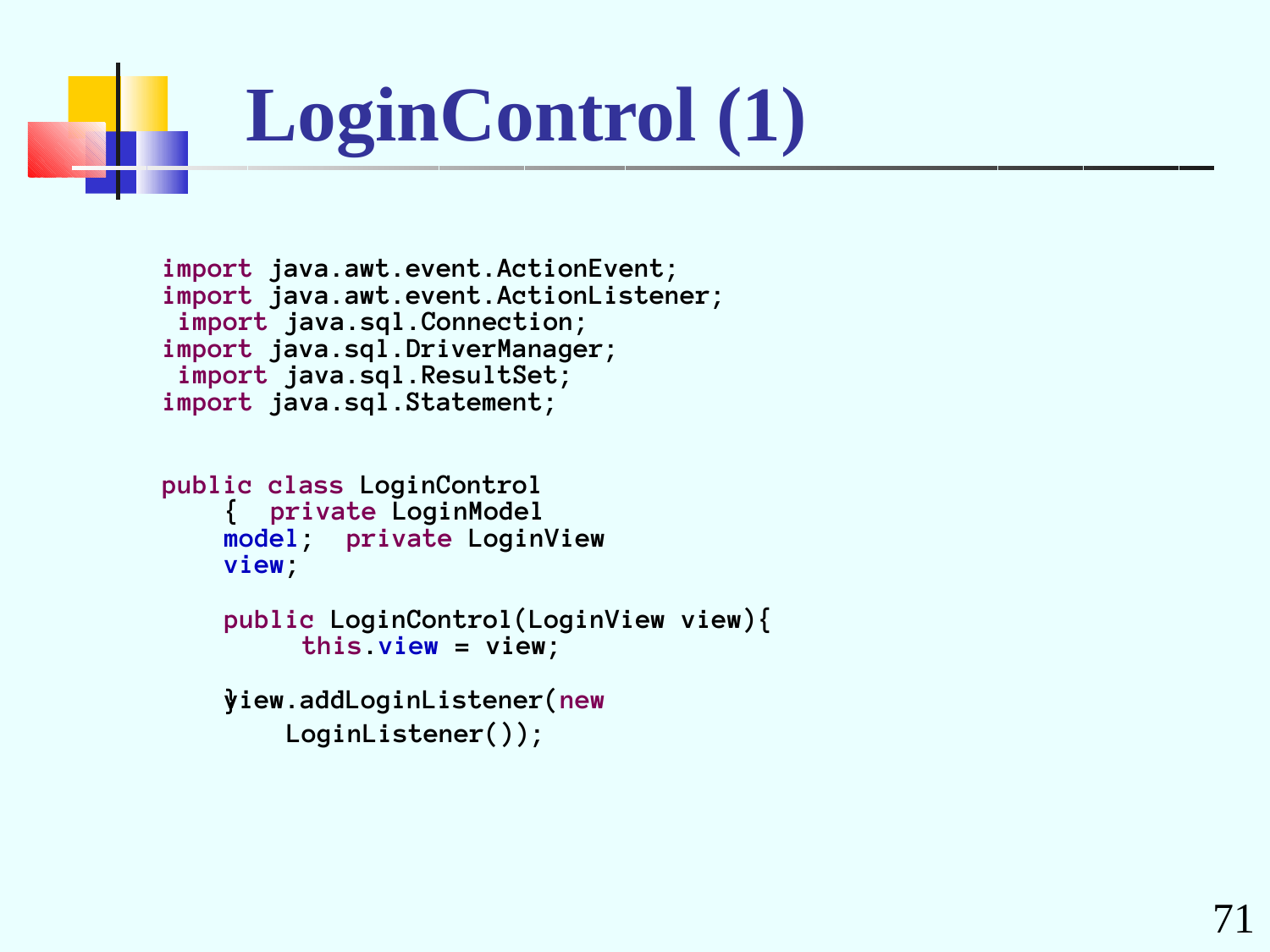

# LoginControl (1)

import java.awt.event.ActionEvent;  import java.awt.event.ActionListener;  import java.sql.Connection;
import java.sql.DriverManager;  import java.sql.ResultSet;  import java.sql.Statement;
public class LoginControl {  private LoginModel model;  private LoginView view;

public LoginControl(LoginView view){  this.view = view;
view.addLoginListener(new LoginListener());
}
71